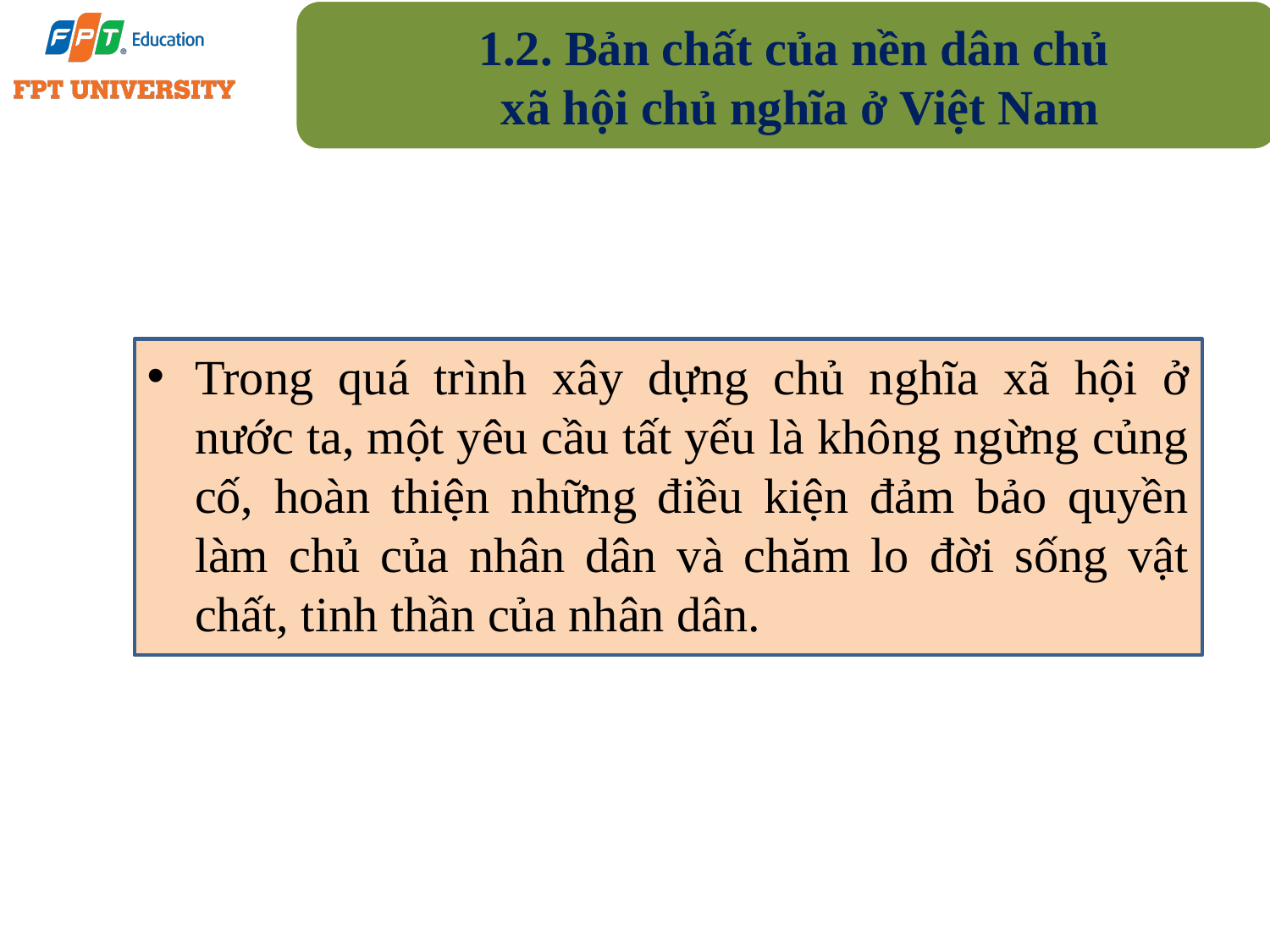

1.2. Bản chất của nền dân chủ
xã hội chủ nghĩa ở Việt Nam
Trong quá trình xây dựng chủ nghĩa xã hội ở nước ta, một yêu cầu tất yếu là không ngừng củng cố, hoàn thiện những điều kiện đảm bảo quyền làm chủ của nhân dân và chăm lo đời sống vật chất, tinh thần của nhân dân.